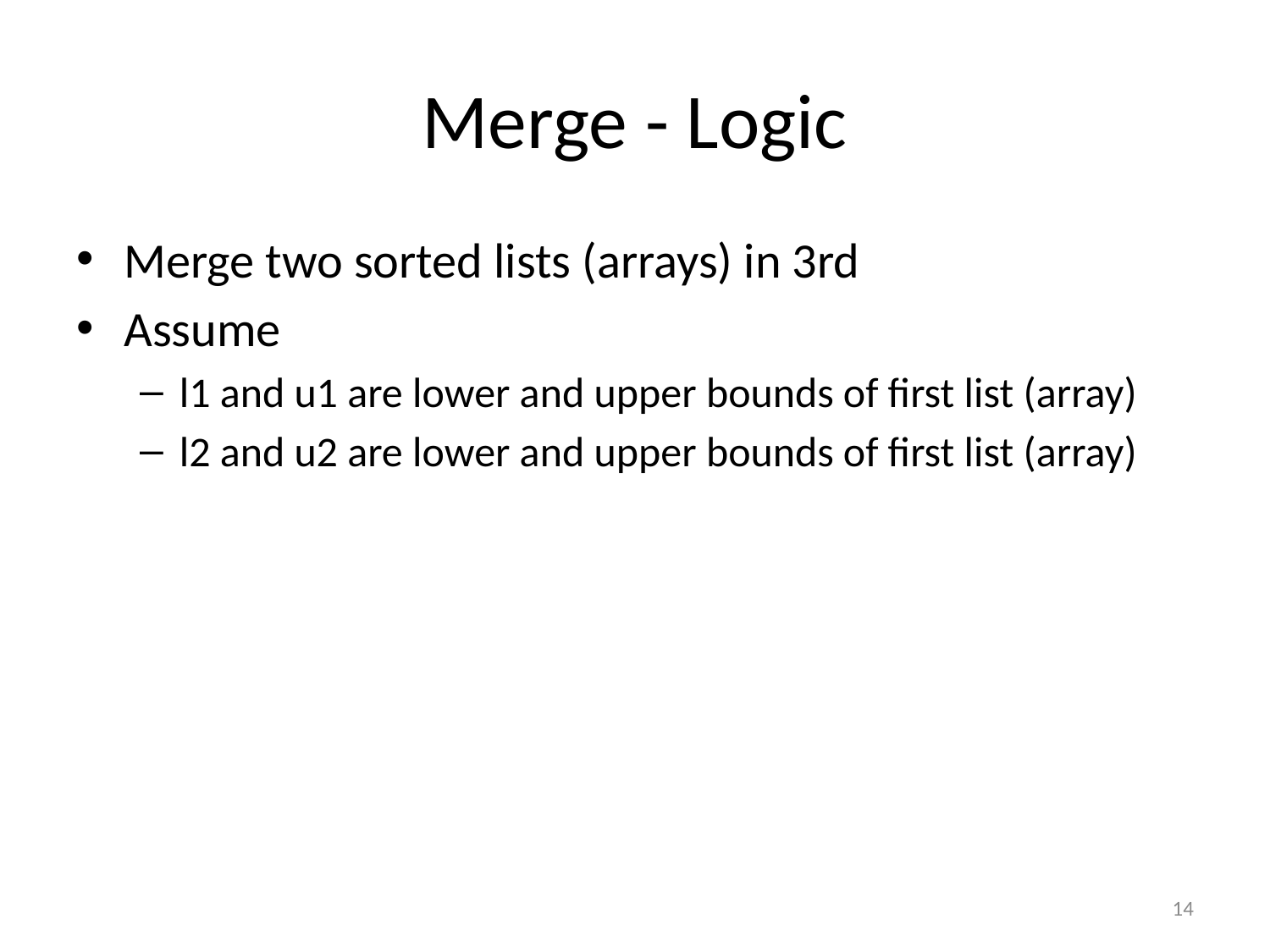

# Merge - Logic
Merge two sorted lists (arrays) in 3rd
Assume
l1 and u1 are lower and upper bounds of first list (array)
l2 and u2 are lower and upper bounds of first list (array)
14